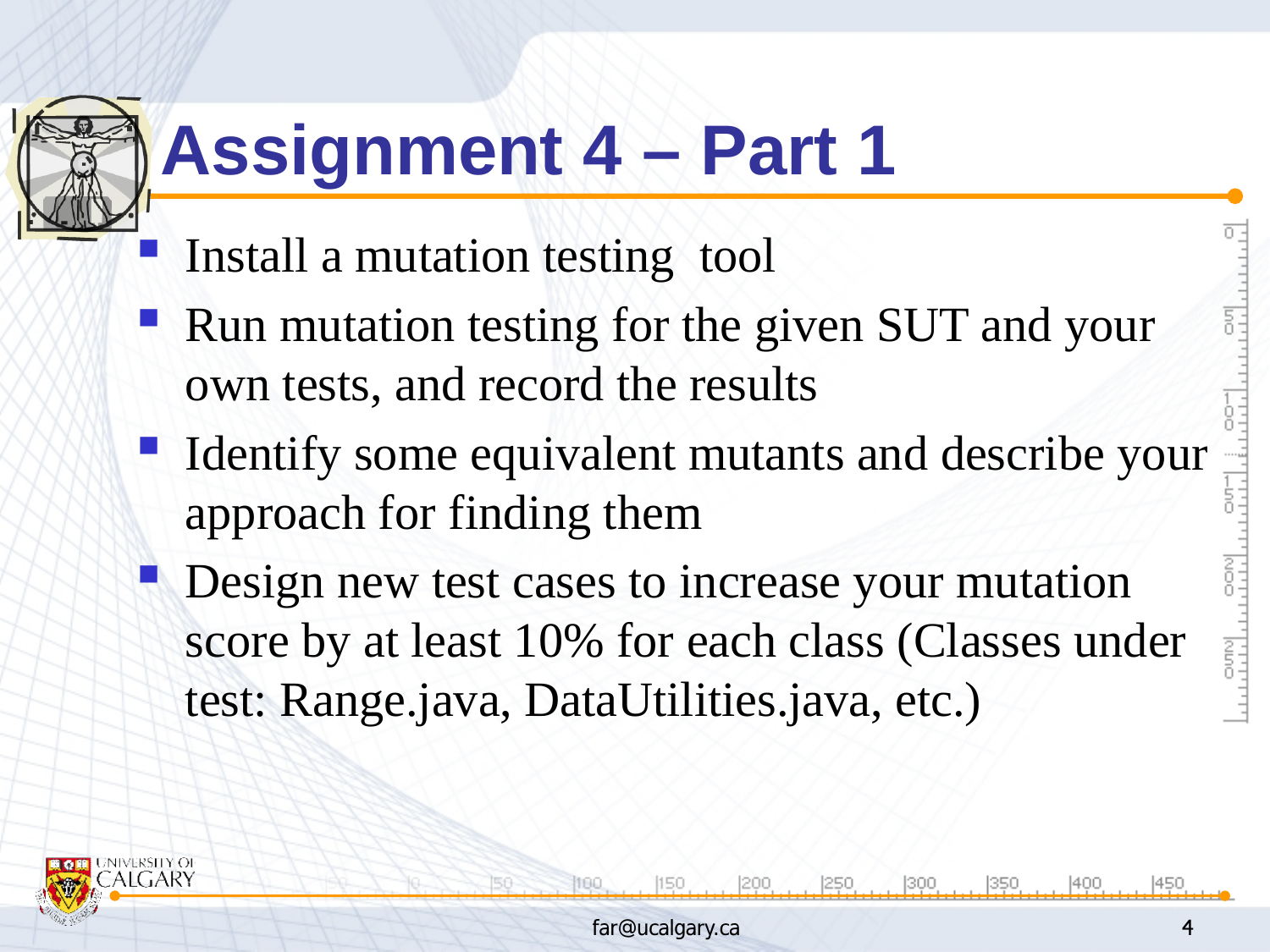

# Assignment 4 – Part 1
Install a mutation testing  tool
Run mutation testing for the given SUT and your own tests, and record the results
Identify some equivalent mutants and describe your approach for finding them
Design new test cases to increase your mutation score by at least 10% for each class (Classes under test: Range.java, DataUtilities.java, etc.)
far@ucalgary.ca
4